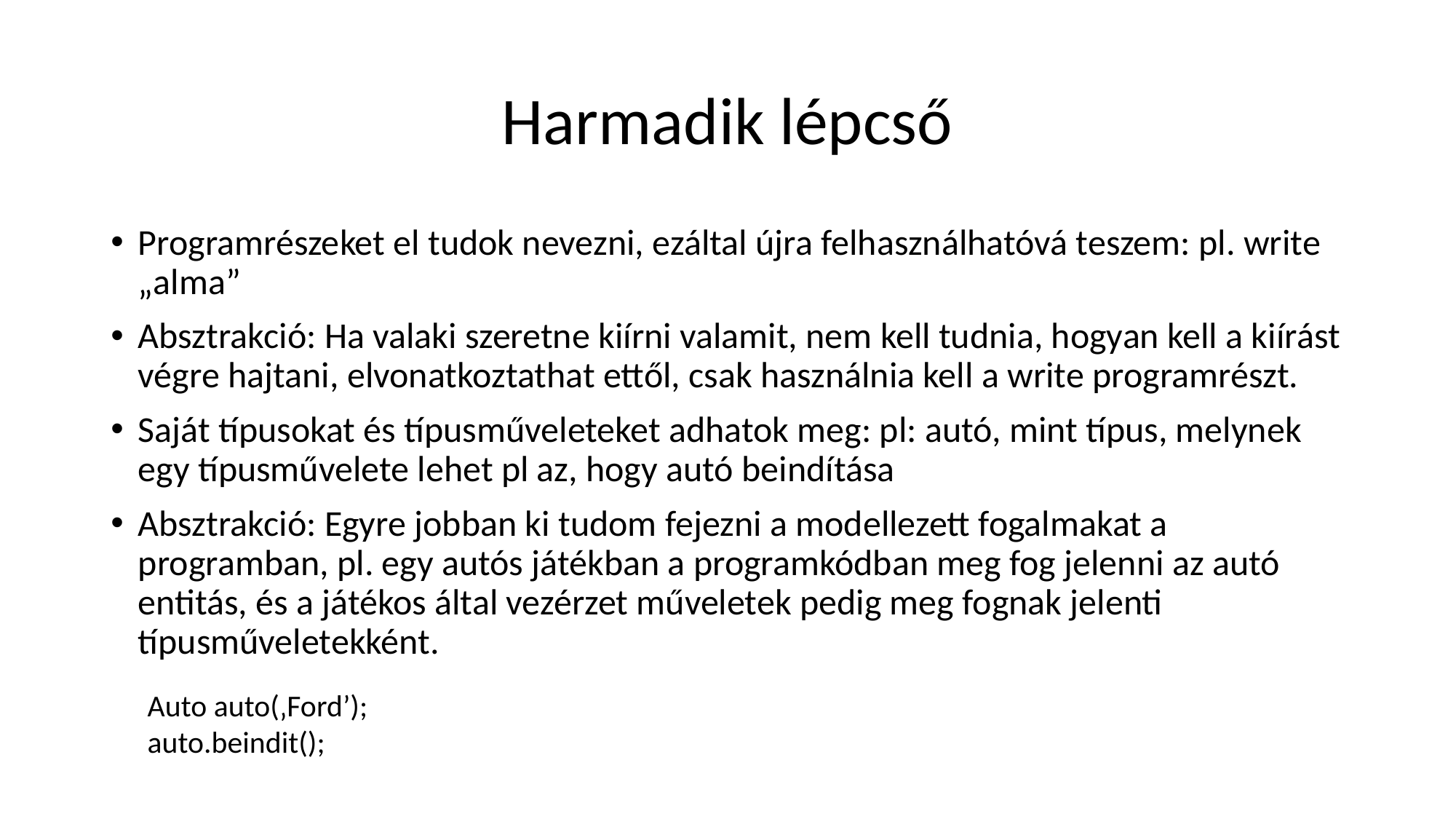

# Harmadik lépcső
Programrészeket el tudok nevezni, ezáltal újra felhasználhatóvá teszem: pl. write „alma”
Absztrakció: Ha valaki szeretne kiírni valamit, nem kell tudnia, hogyan kell a kiírást végre hajtani, elvonatkoztathat ettől, csak használnia kell a write programrészt.
Saját típusokat és típusműveleteket adhatok meg: pl: autó, mint típus, melynek egy típusművelete lehet pl az, hogy autó beindítása
Absztrakció: Egyre jobban ki tudom fejezni a modellezett fogalmakat a programban, pl. egy autós játékban a programkódban meg fog jelenni az autó entitás, és a játékos által vezérzet műveletek pedig meg fognak jelenti típusműveletekként.
Auto auto(‚Ford’);
auto.beindit();